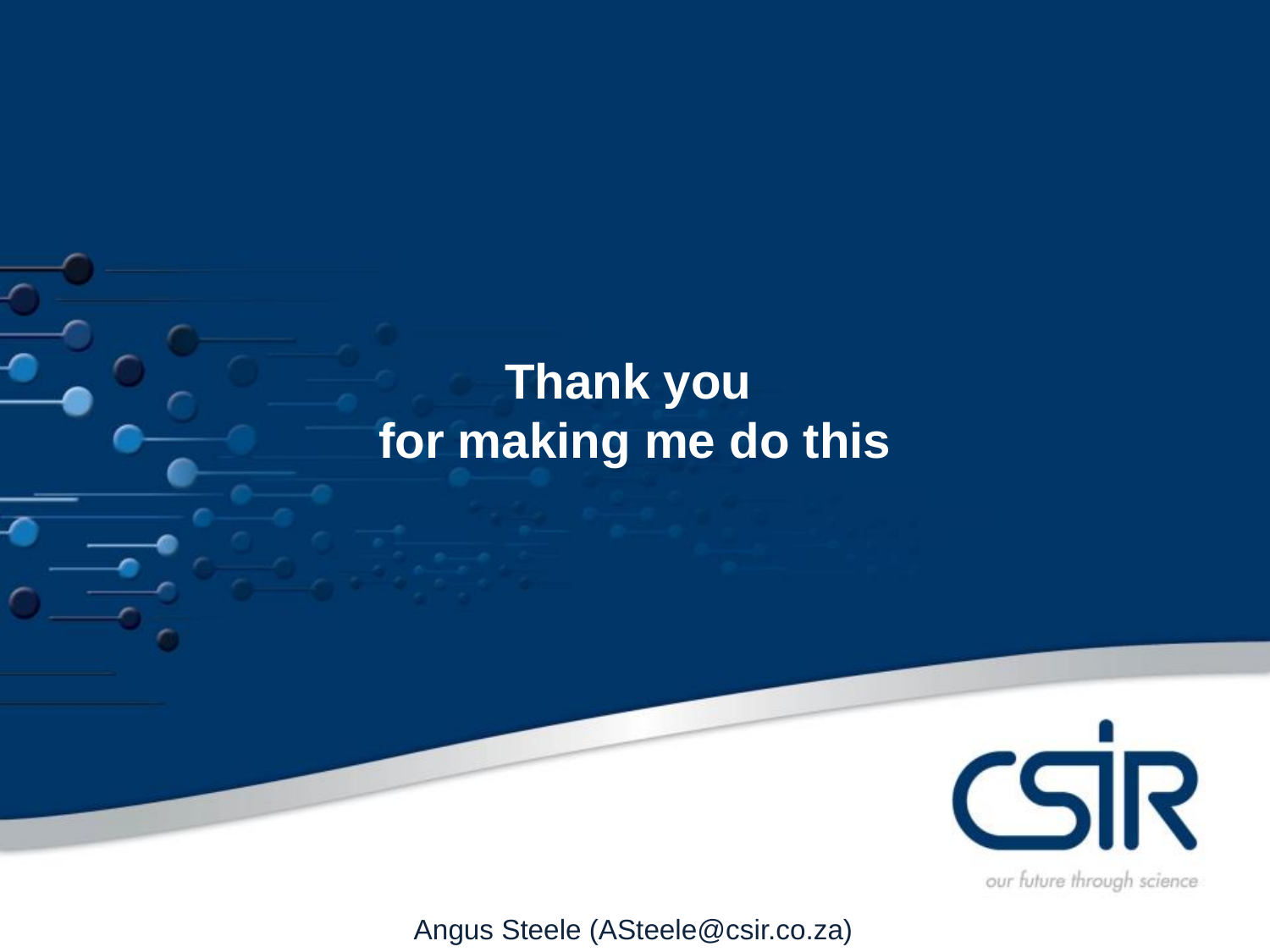

Thank you
for making me do this
Angus Steele (ASteele@csir.co.za)